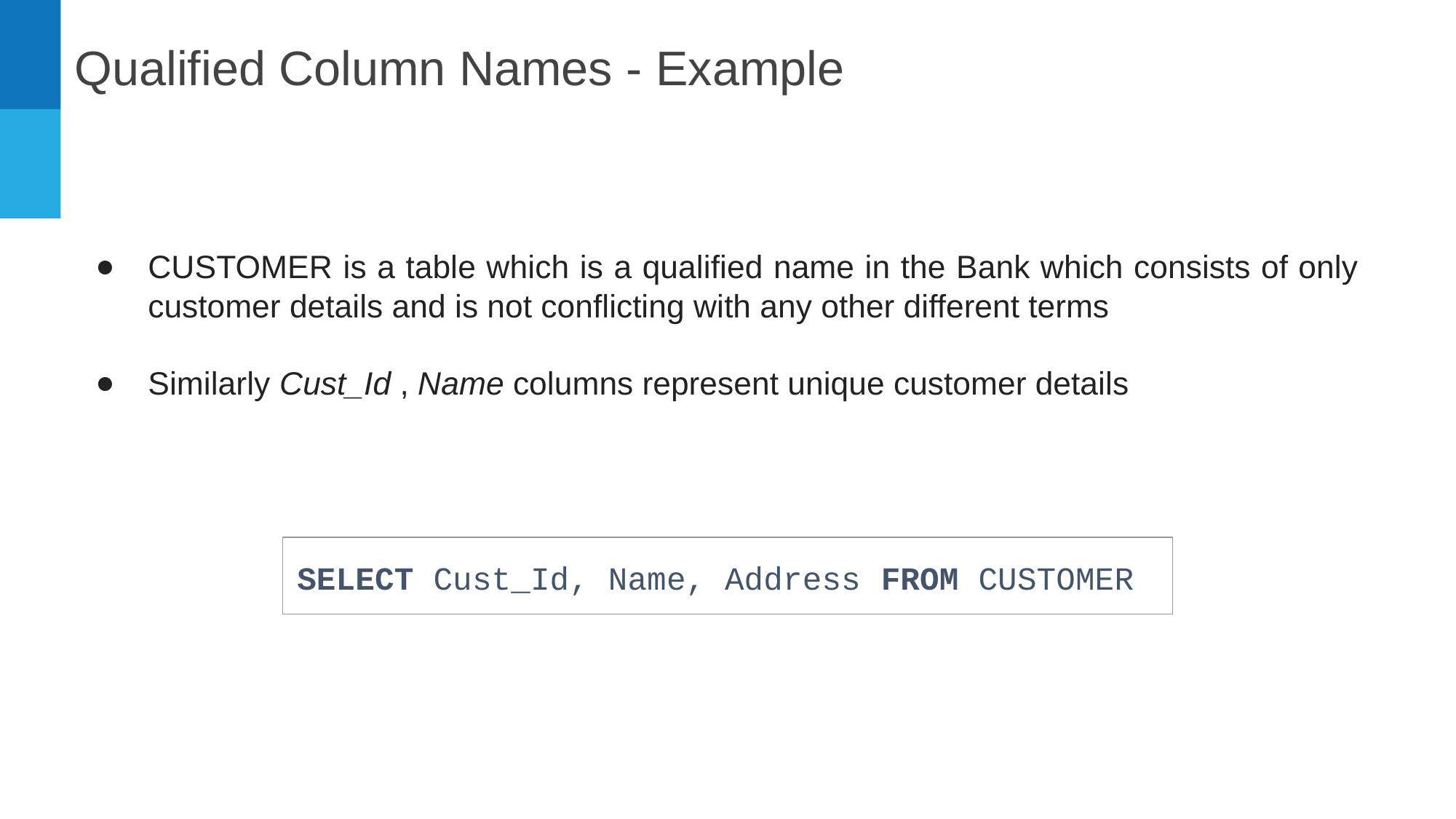

Qualified Column Names - Example
SL

CUSTOMER is a table which is a qualified name in the Bank which consists of only customer details and is not conflicting with any other different terms

Similarly Cust_Id , Name columns represent unique customer details
SELECT Cust_Id, Name, Address FROM CUSTOMER